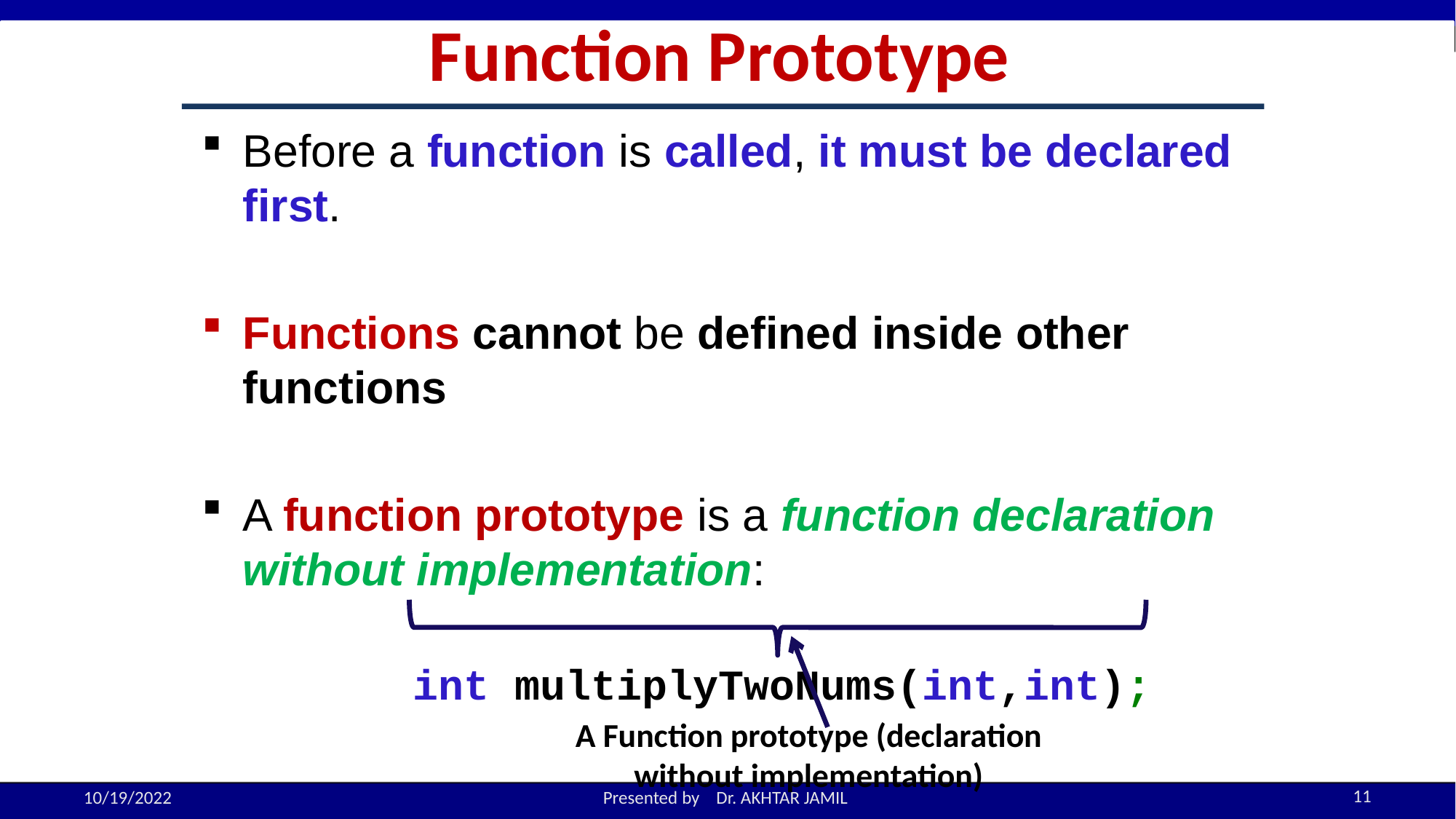

Function Prototype

Before a function is called, it must be declared first.

Functions cannot be defined inside other functions

A function prototype is a function declaration without implementation:
int multiplyTwoNums(int,int);

A Function prototype (declaration without implementation)
11
10/19/2022
Presented by    Dr. AKHTAR JAMIL